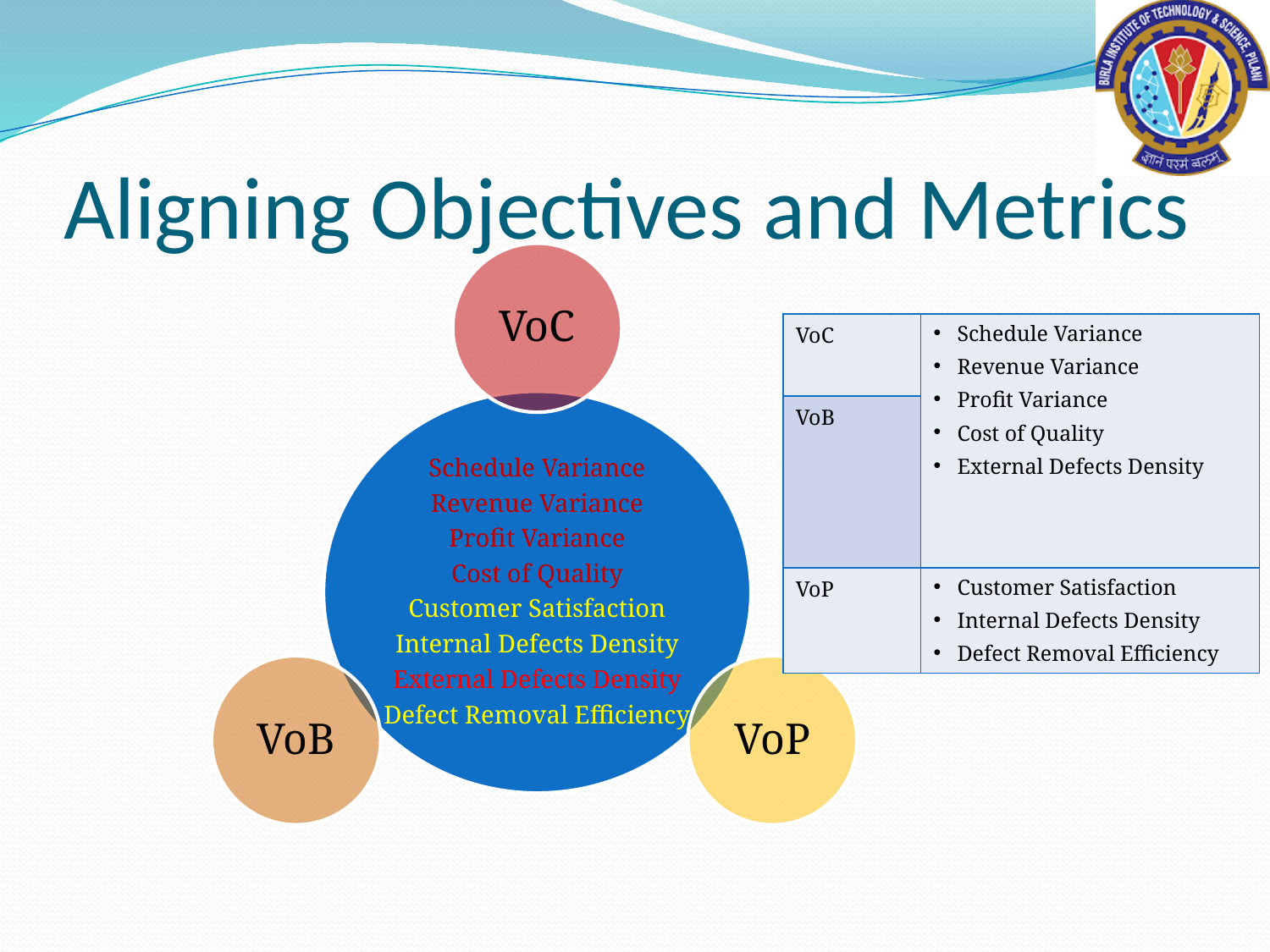

# Aligning Objectives and Metrics
VoC
| VoC | Schedule Variance Revenue Variance Profit Variance Cost of Quality External Defects Density |
| --- | --- |
| VoB |  |
| VoP | Customer Satisfaction Internal Defects Density Defect Removal Efficiency |
Schedule Variance
Revenue Variance
Profit Variance
Cost of Quality
Customer Satisfaction
Internal Defects Density
External Defects Density
Defect Removal Efficiency
VoB
VoP